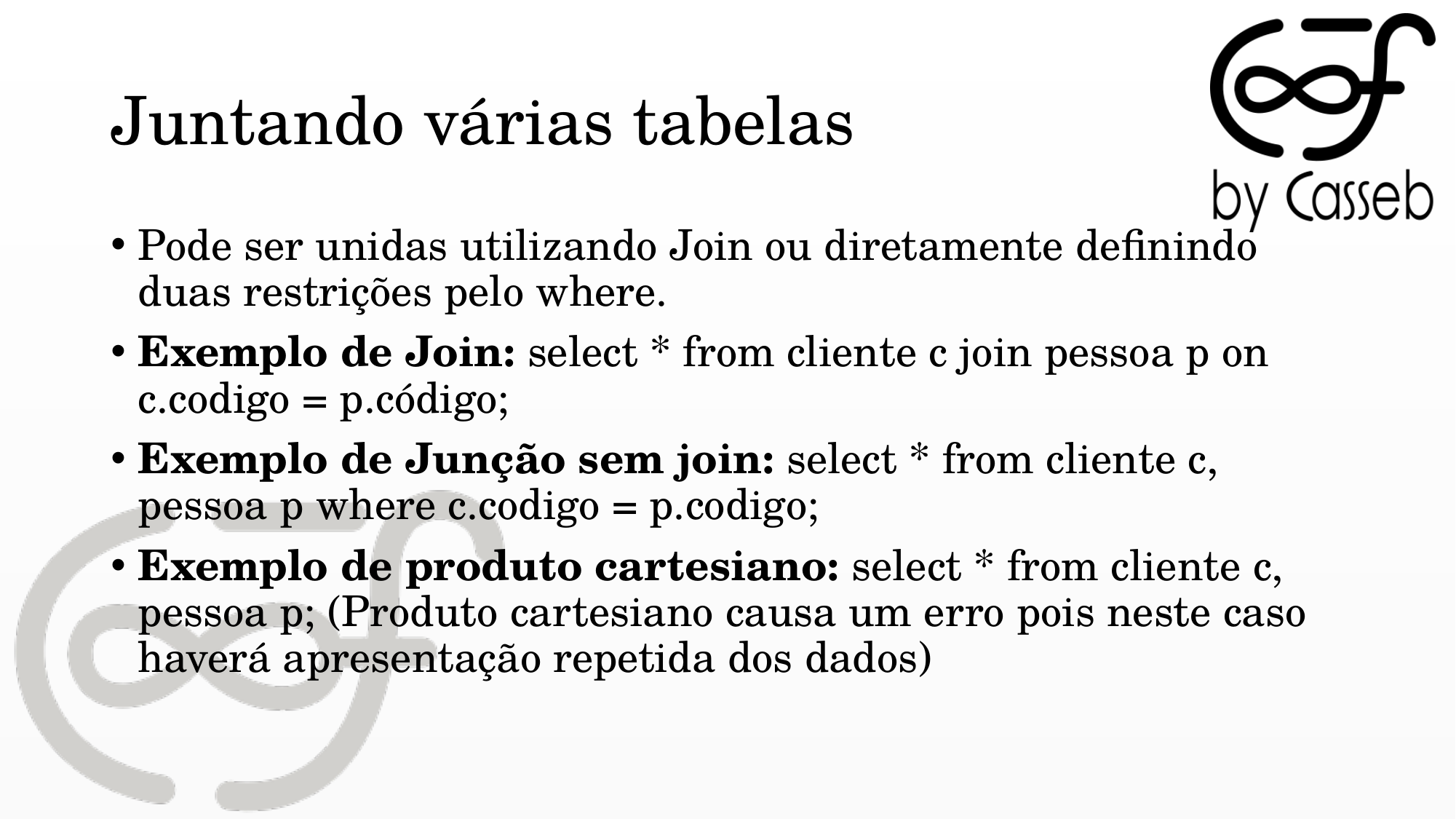

# Juntando várias tabelas
Pode ser unidas utilizando Join ou diretamente definindo duas restrições pelo where.
Exemplo de Join: select * from cliente c join pessoa p on c.codigo = p.código;
Exemplo de Junção sem join: select * from cliente c, pessoa p where c.codigo = p.codigo;
Exemplo de produto cartesiano: select * from cliente c, pessoa p; (Produto cartesiano causa um erro pois neste caso haverá apresentação repetida dos dados)